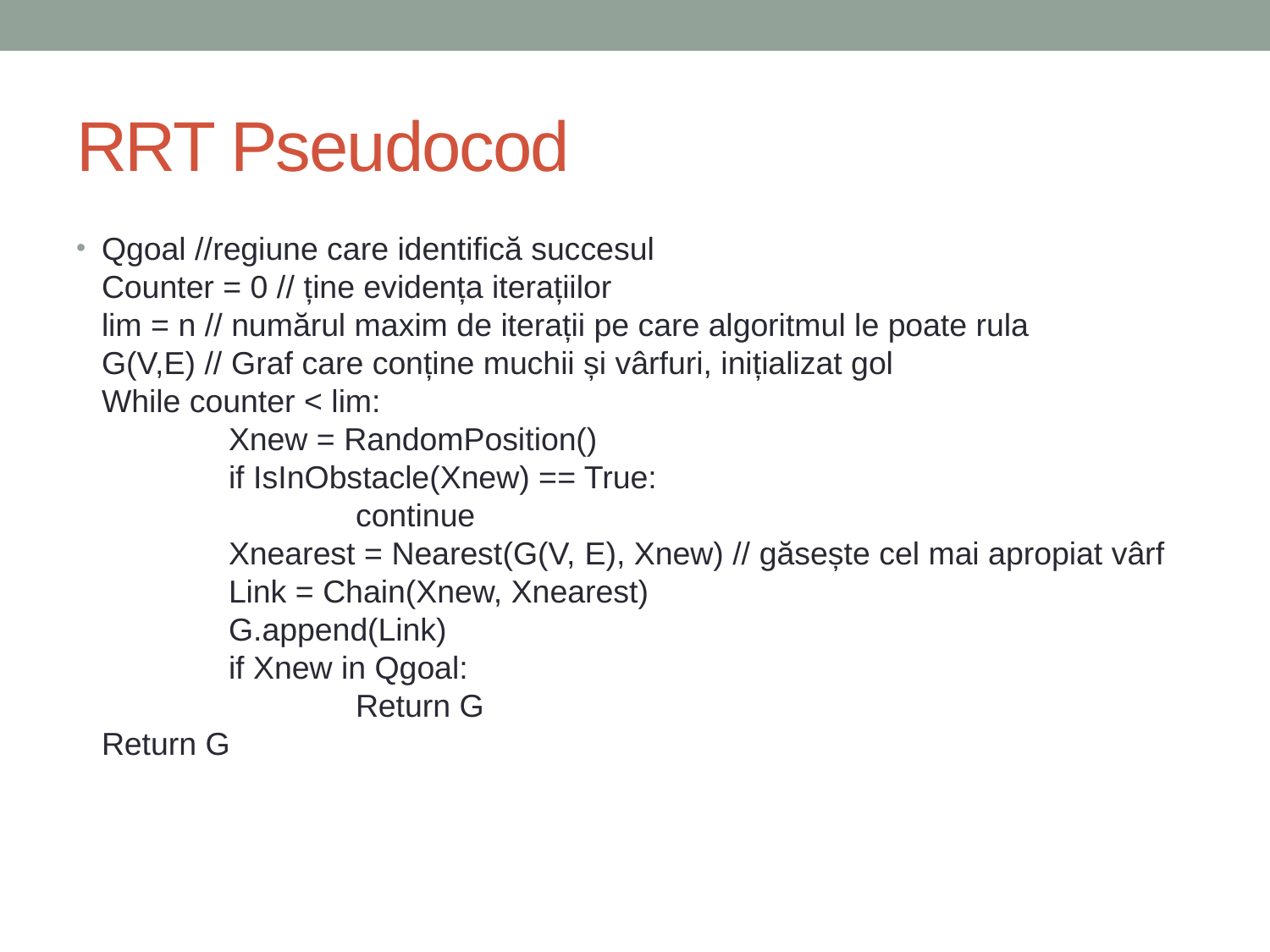

# RRT Pseudocod
Qgoal //regiune care identifică succesul
Counter = 0 // ține evidența iterațiilor
lim = n // numărul maxim de iterații pe care algoritmul le poate rula
G(V,E) // Graf care conține muchii și vârfuri, inițializat gol
While counter < lim:
	Xnew = RandomPosition()
	if IsInObstacle(Xnew) == True:
		continue
	Xnearest = Nearest(G(V, E), Xnew) // găsește cel mai apropiat vârf
	Link = Chain(Xnew, Xnearest)
	G.append(Link)
	if Xnew in Qgoal:
		Return G
Return G